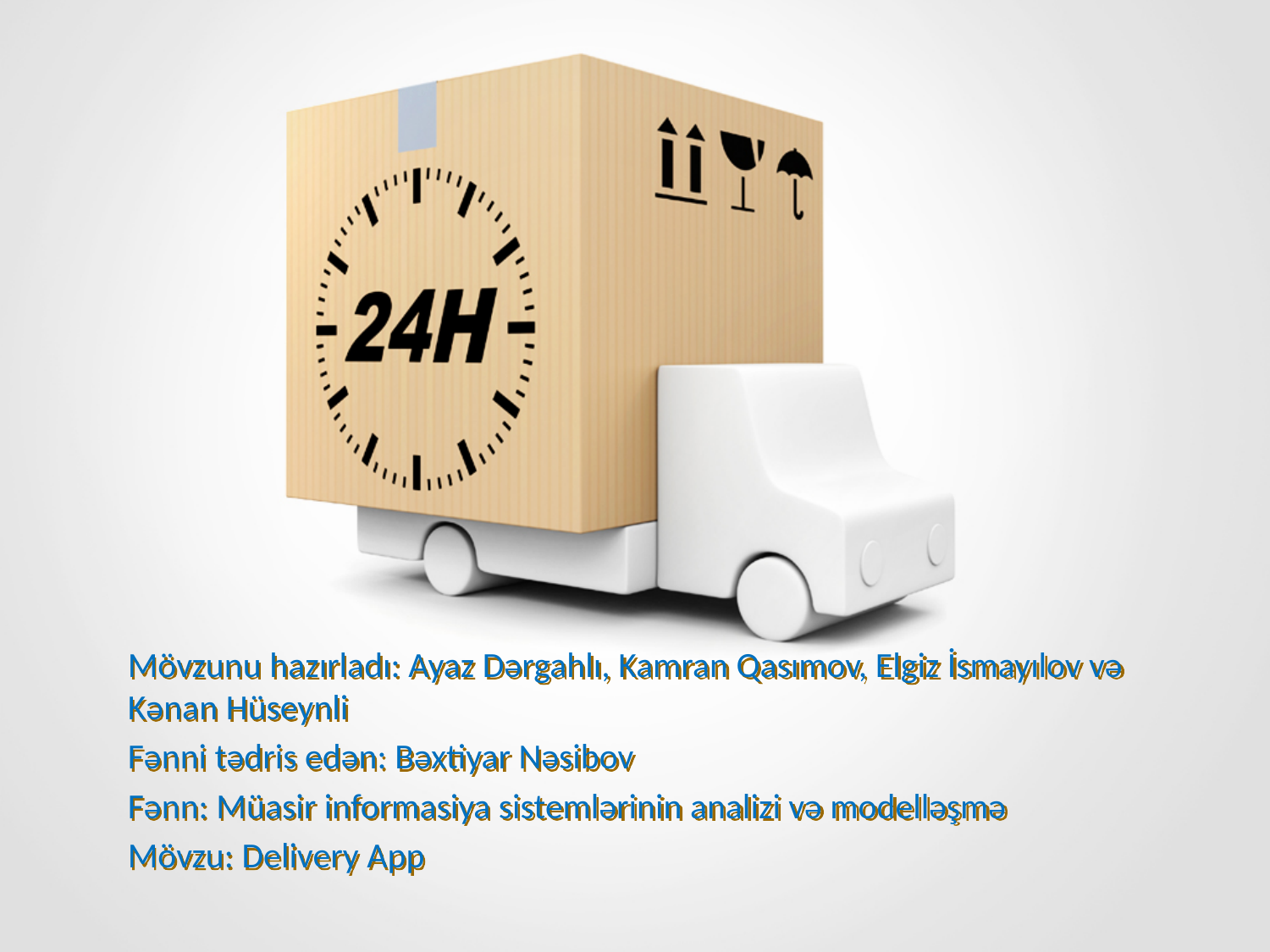

Mövzunu hazırladı: Ayaz Dərgahlı, Kamran Qasımov, Elgiz İsmayılov və Kənan Hüseynli
Fənni tədris edən: Bəxtiyar Nəsibov
Fənn: Müasir informasiya sistemlərinin analizi və modelləşmə
Mövzu: Delivery App